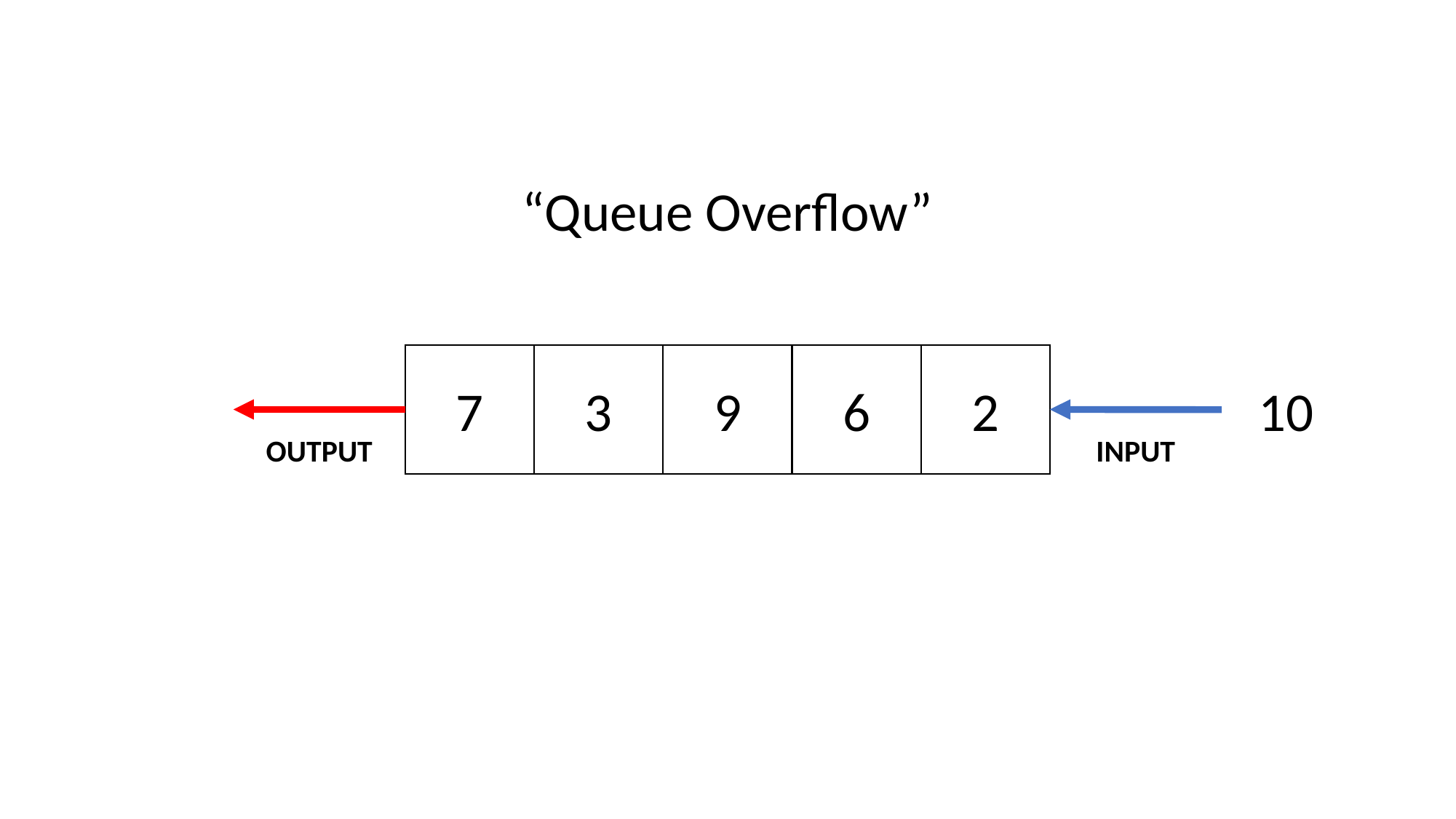

“Queue Overflow”

7
3
9
6
2
10
INPUT
OUTPUT